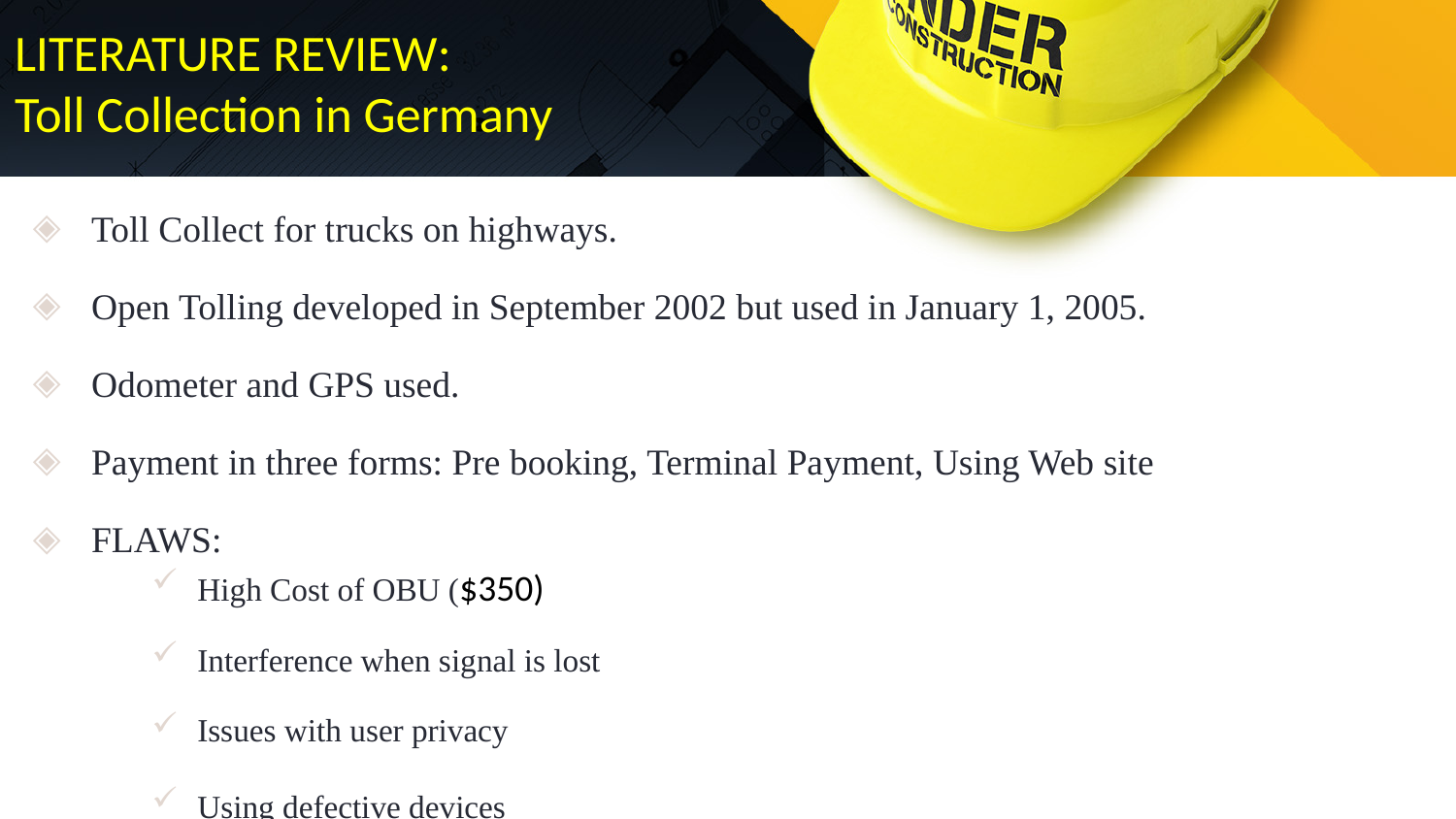

# LITERATURE REVIEW: Toll Collection in Germany
Toll Collect for trucks on highways.
Open Tolling developed in September 2002 but used in January 1, 2005.
Odometer and GPS used.
Payment in three forms: Pre booking, Terminal Payment, Using Web site
FLAWS:

High Cost of OBU ($350)
Interference when signal is lost
Issues with user privacy
Using defective devices